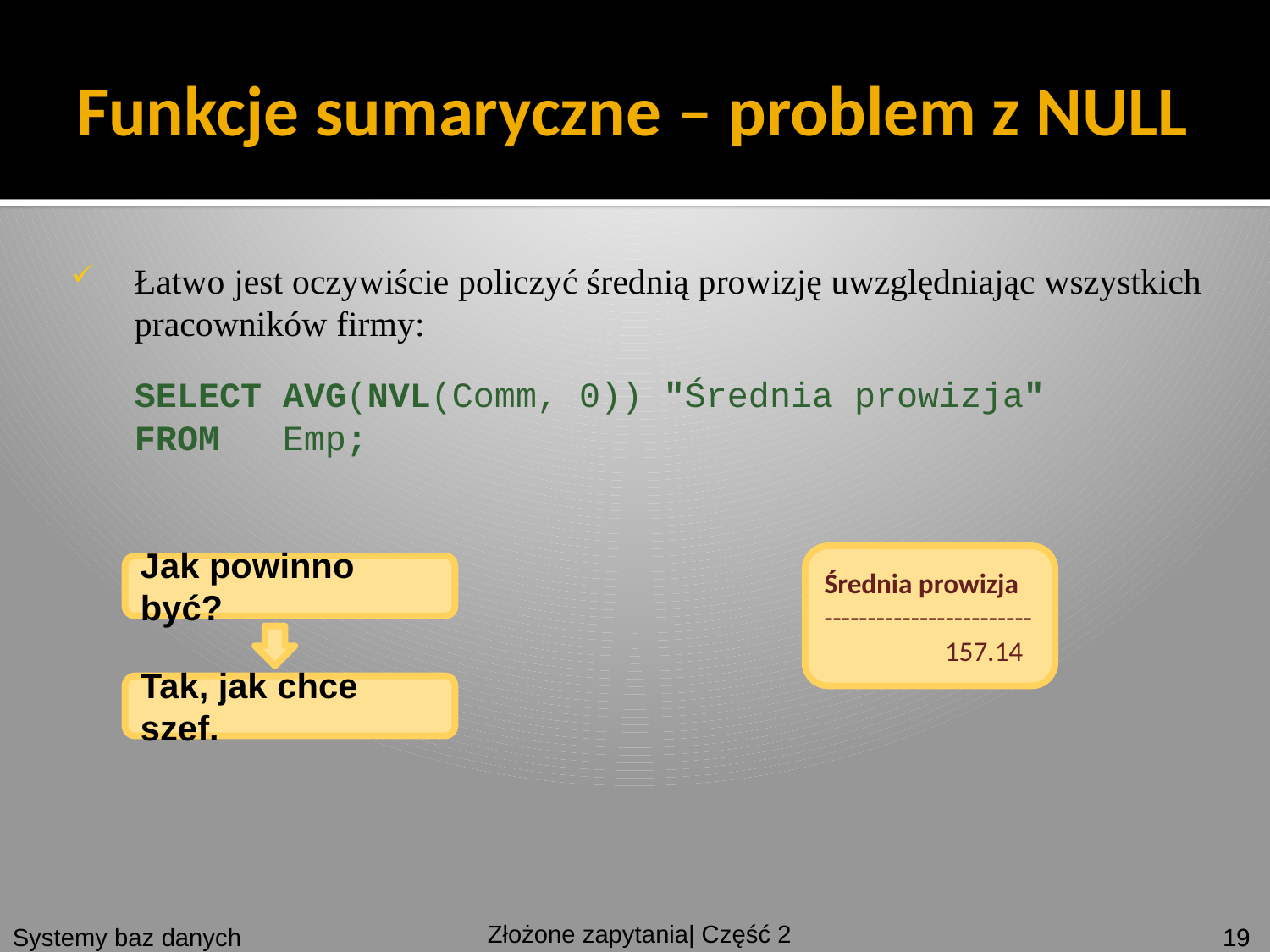

# Funkcje sumaryczne – problem z NULL
Łatwo jest oczywiście policzyć średnią prowizję uwzględniając wszystkich pracowników firmy:
	SELECT AVG(NVL(Comm, 0)) "Średnia prowizja"
FROM   Emp;

Średnia prowizja
------------------------
	157.14
Jak powinno być?

Tak, jak chce szef.
Złożone zapytania| Część 2